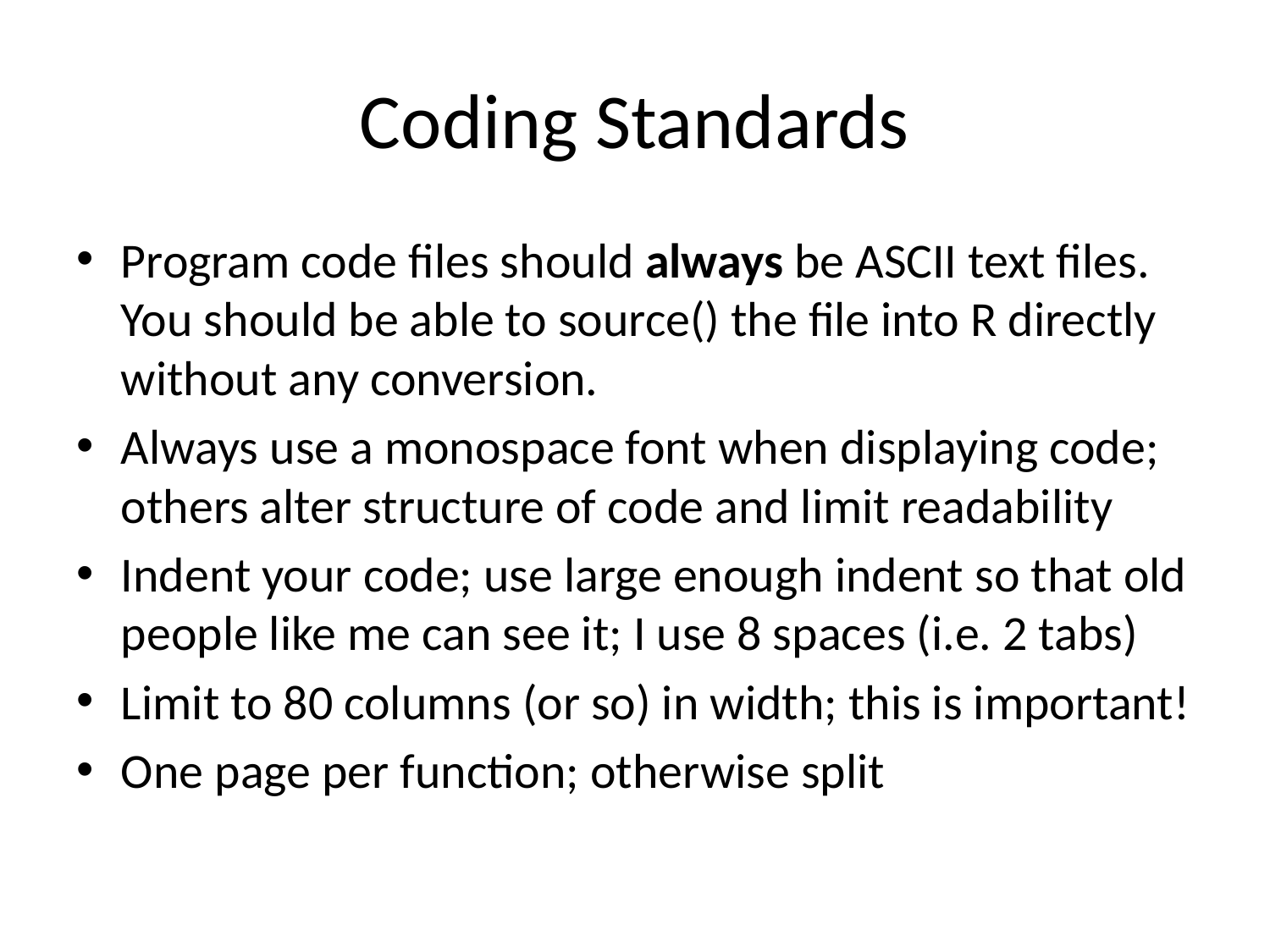

# Coding Standards
Program code files should always be ASCII text files. You should be able to source() the file into R directly without any conversion.
Always use a monospace font when displaying code; others alter structure of code and limit readability
Indent your code; use large enough indent so that old people like me can see it; I use 8 spaces (i.e. 2 tabs)
Limit to 80 columns (or so) in width; this is important!
One page per function; otherwise split